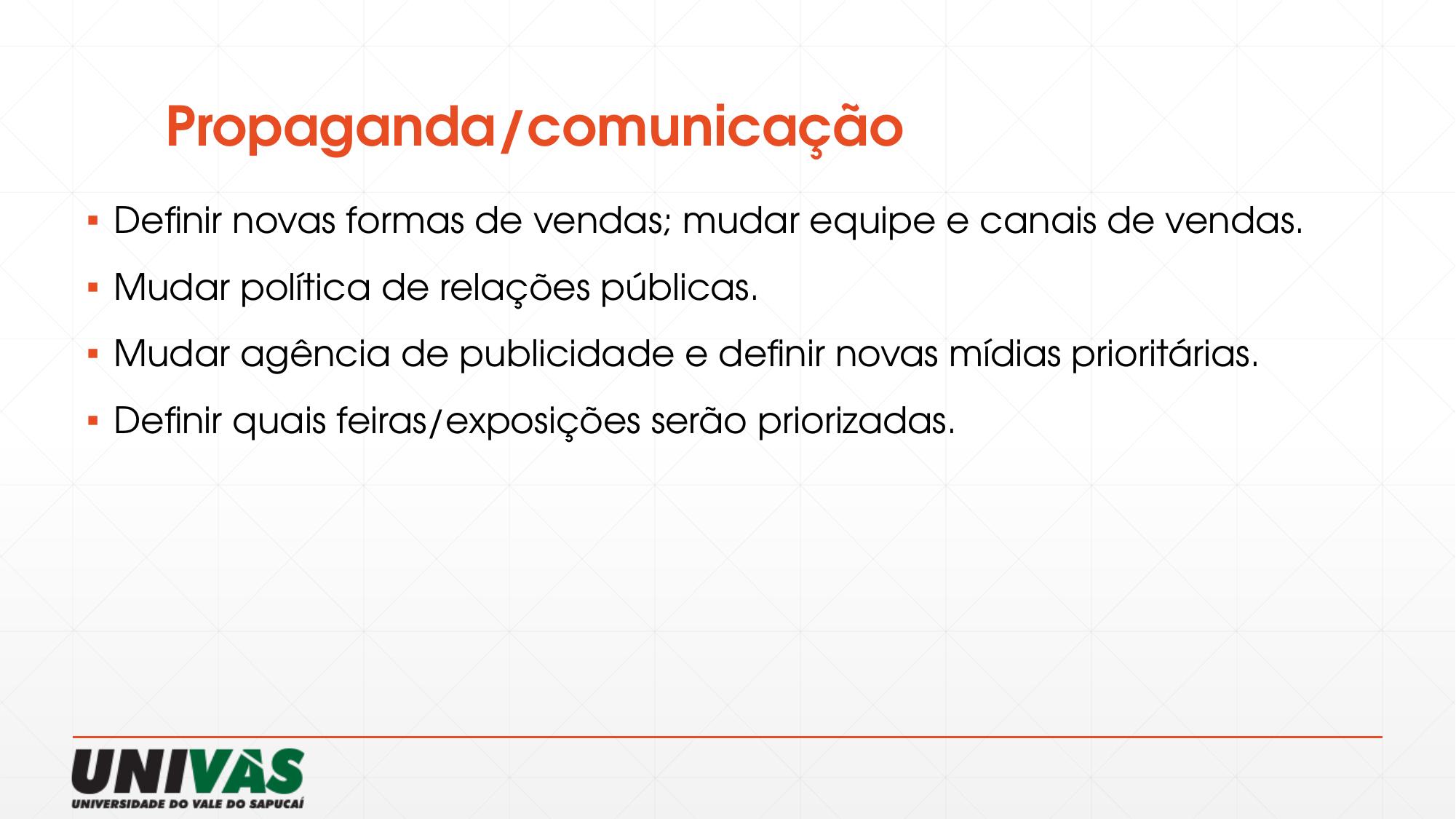

# Propaganda/comunicação
Definir novas formas de vendas; mudar equipe e canais de vendas.
Mudar política de relações públicas.
Mudar agência de publicidade e definir novas mídias prioritárias.
Definir quais feiras/exposições serão priorizadas.